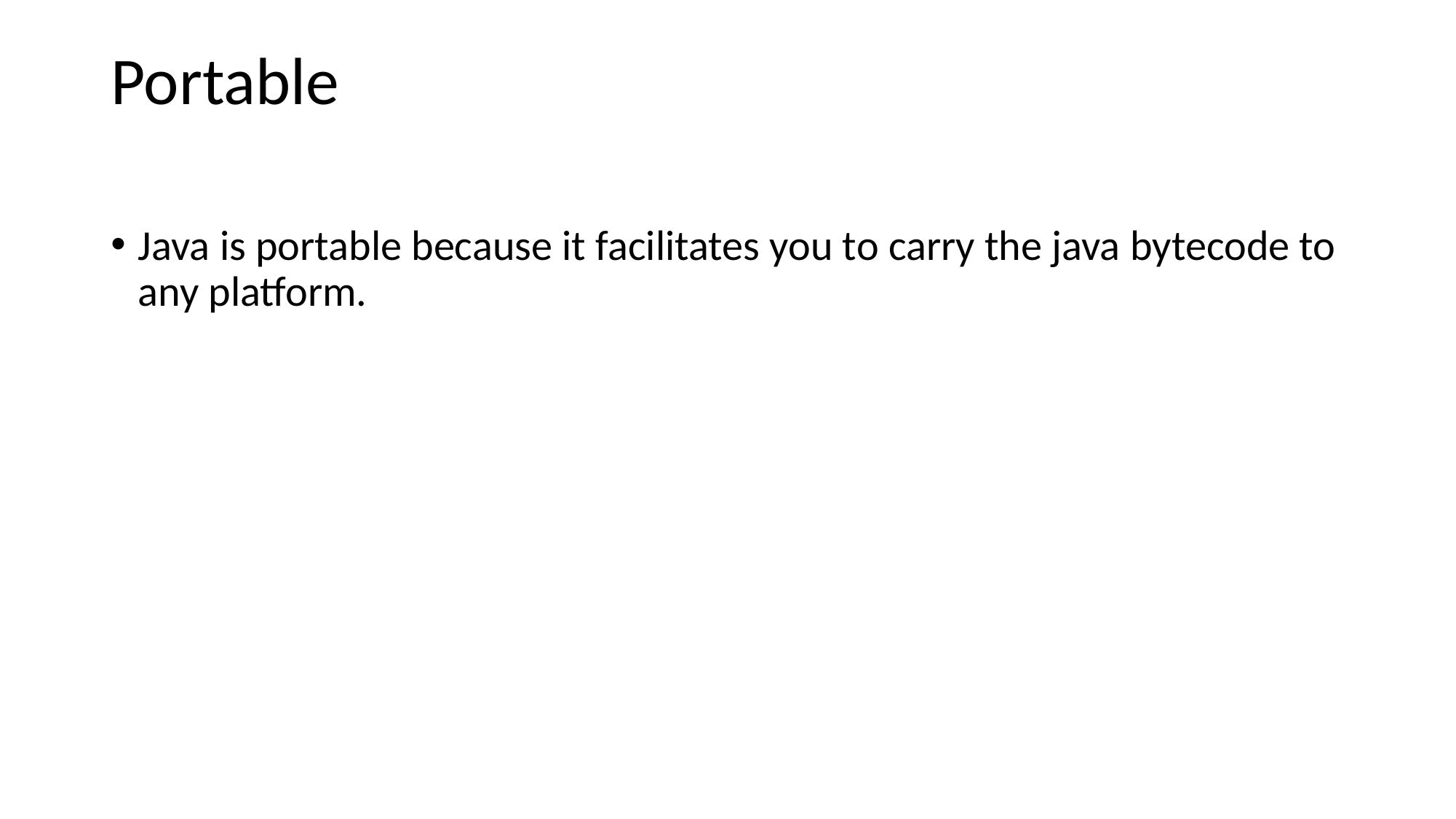

# Portable
Java is portable because it facilitates you to carry the java bytecode to any platform.